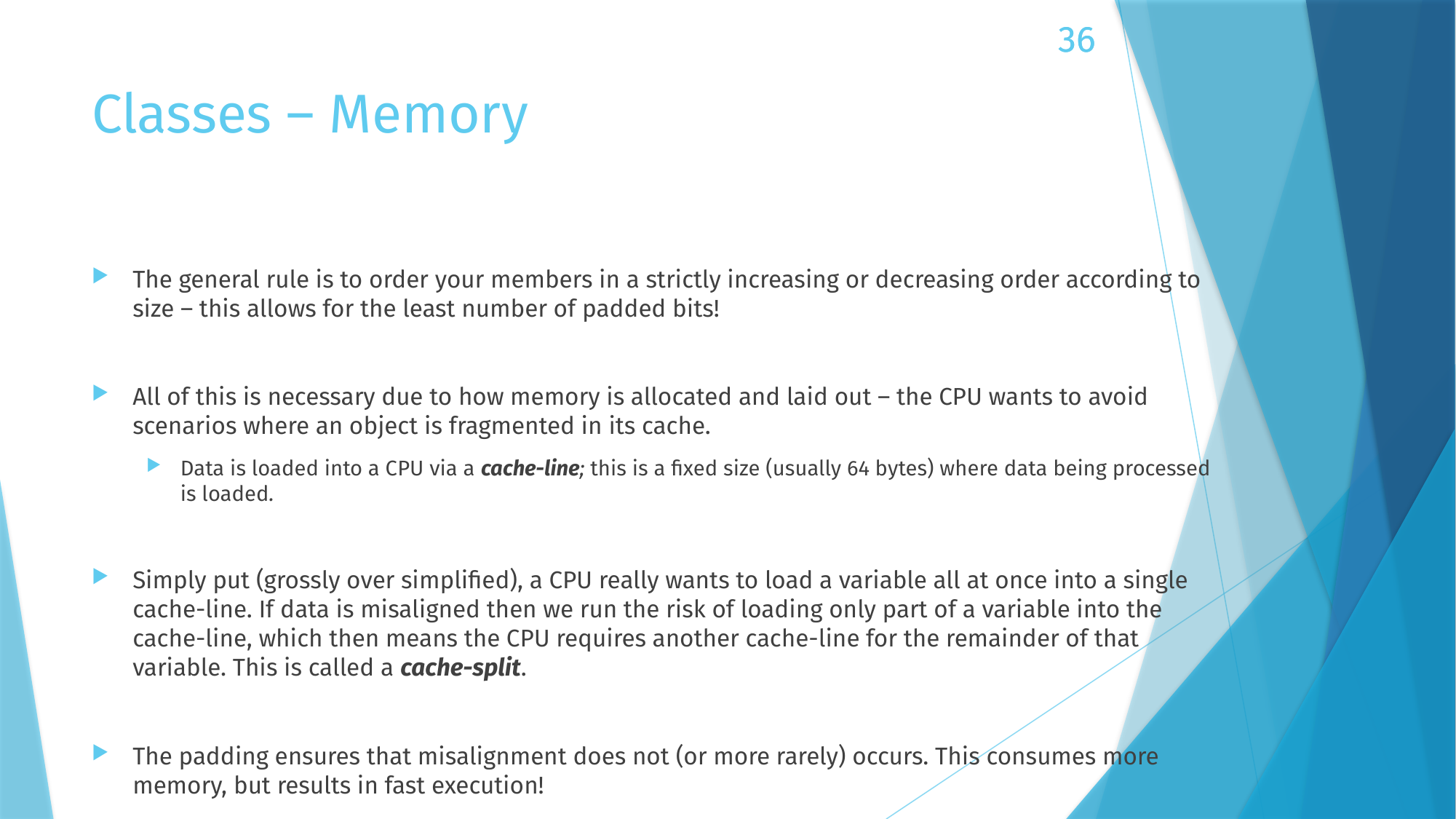

# Classes – Memory
The general rule is to order your members in a strictly increasing or decreasing order according to size – this allows for the least number of padded bits!

All of this is necessary due to how memory is allocated and laid out – the CPU wants to avoid scenarios where an object is fragmented in its cache.
Data is loaded into a CPU via a cache-line; this is a fixed size (usually 64 bytes) where data being processed is loaded.

Simply put (grossly over simplified), a CPU really wants to load a variable all at once into a single cache-line. If data is misaligned then we run the risk of loading only part of a variable into the cache-line, which then means the CPU requires another cache-line for the remainder of that variable. This is called a cache-split.

The padding ensures that misalignment does not (or more rarely) occurs. This consumes more memory, but results in fast execution!